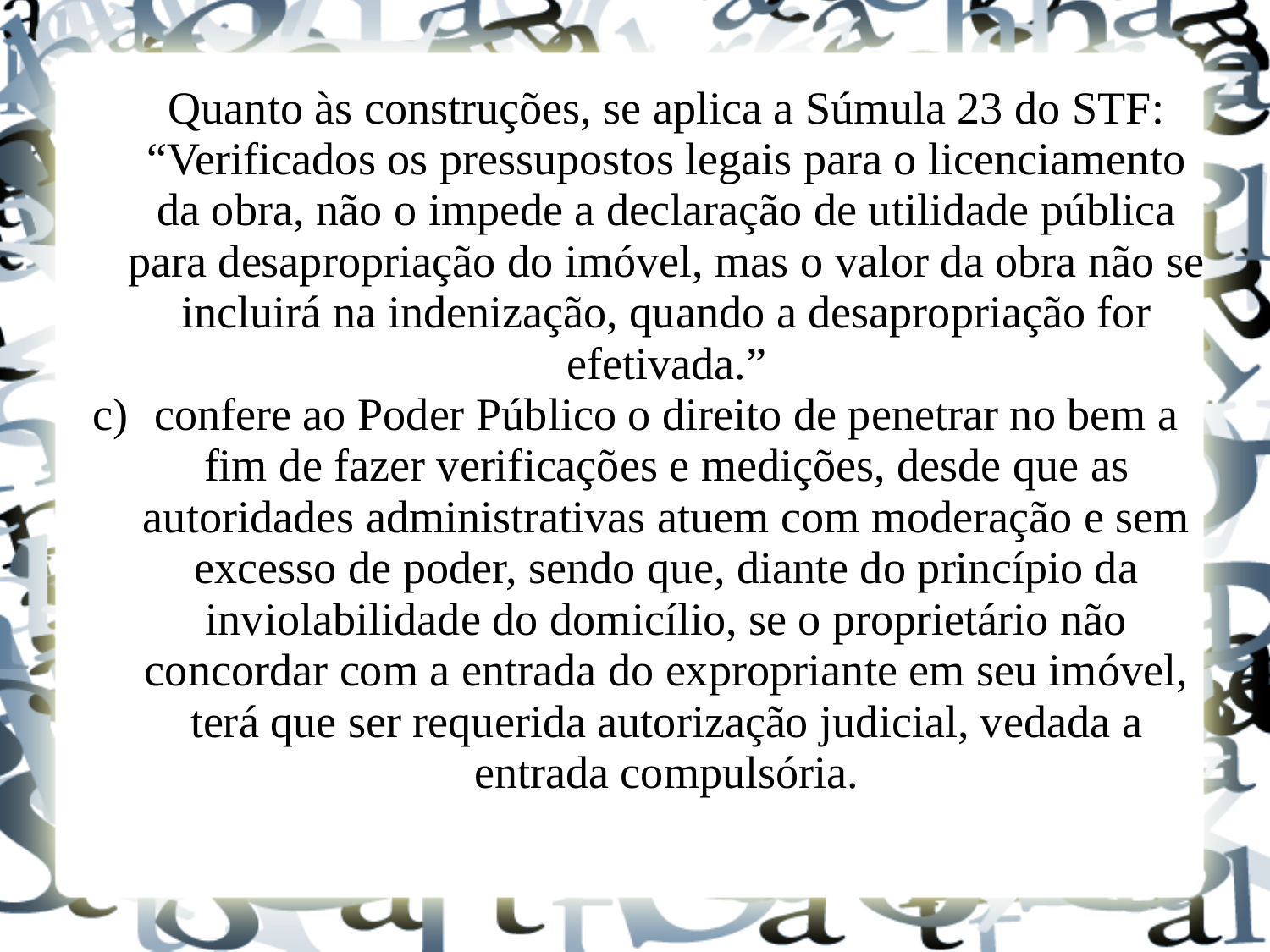

Quanto às construções, se aplica a Súmula 23 do STF: “Verificados os pressupostos legais para o licenciamento da obra, não o impede a declaração de utilidade pública para desapropriação do imóvel, mas o valor da obra não se incluirá na indenização, quando a desapropriação for efetivada.”
c) 	confere ao Poder Público o direito de penetrar no bem a fim de fazer verificações e medições, desde que as autoridades administrativas atuem com moderação e sem excesso de poder, sendo que, diante do princípio da inviolabilidade do domicílio, se o proprietário não concordar com a entrada do expropriante em seu imóvel, terá que ser requerida autorização judicial, vedada a entrada compulsória.